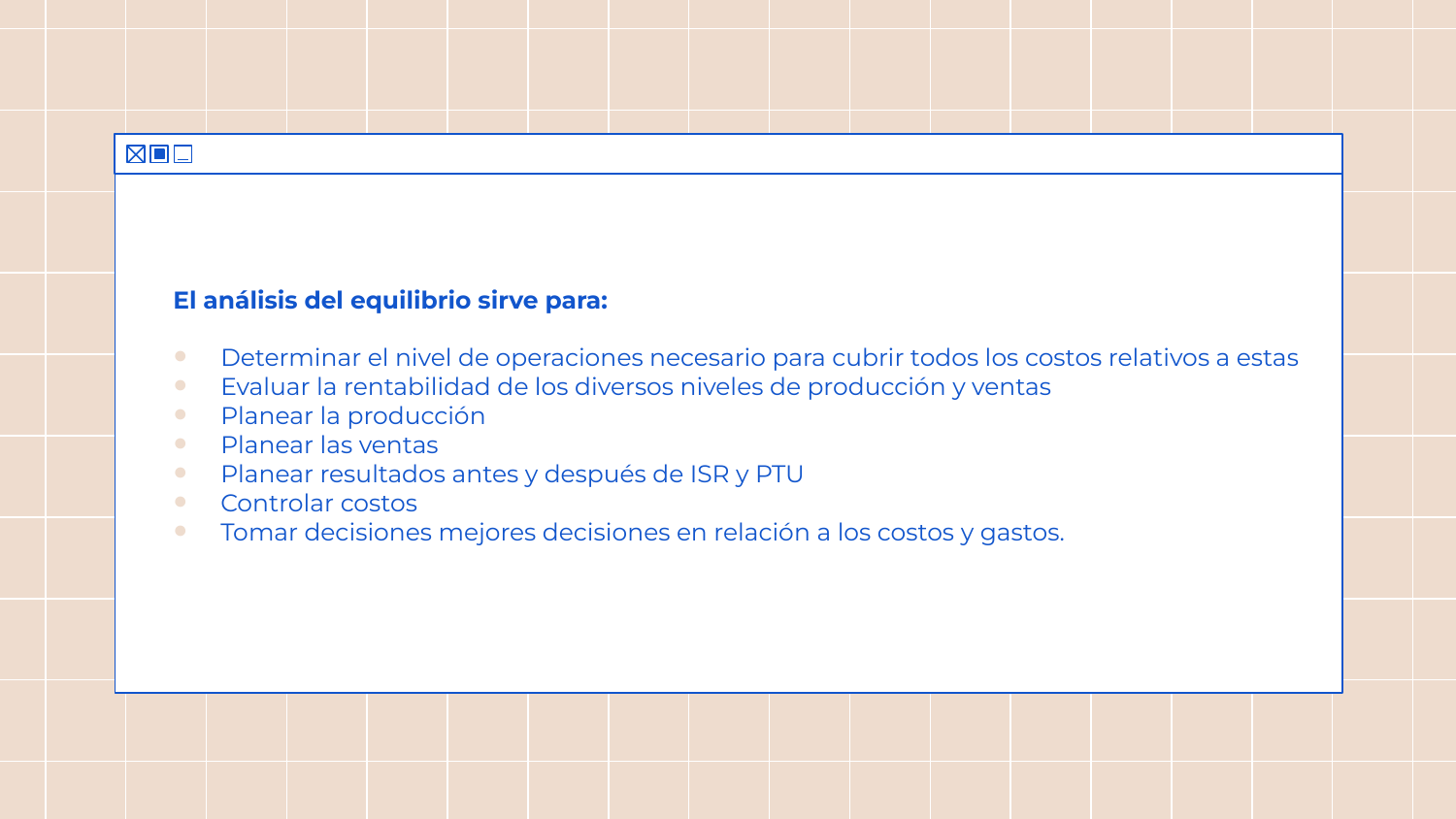

El análisis del equilibrio sirve para:

Determinar el nivel de operaciones necesario para cubrir todos los costos relativos a estas
Evaluar la rentabilidad de los diversos niveles de producción y ventas
Planear la producción
Planear las ventas
Planear resultados antes y después de ISR y PTU
Controlar costos
Tomar decisiones mejores decisiones en relación a los costos y gastos.